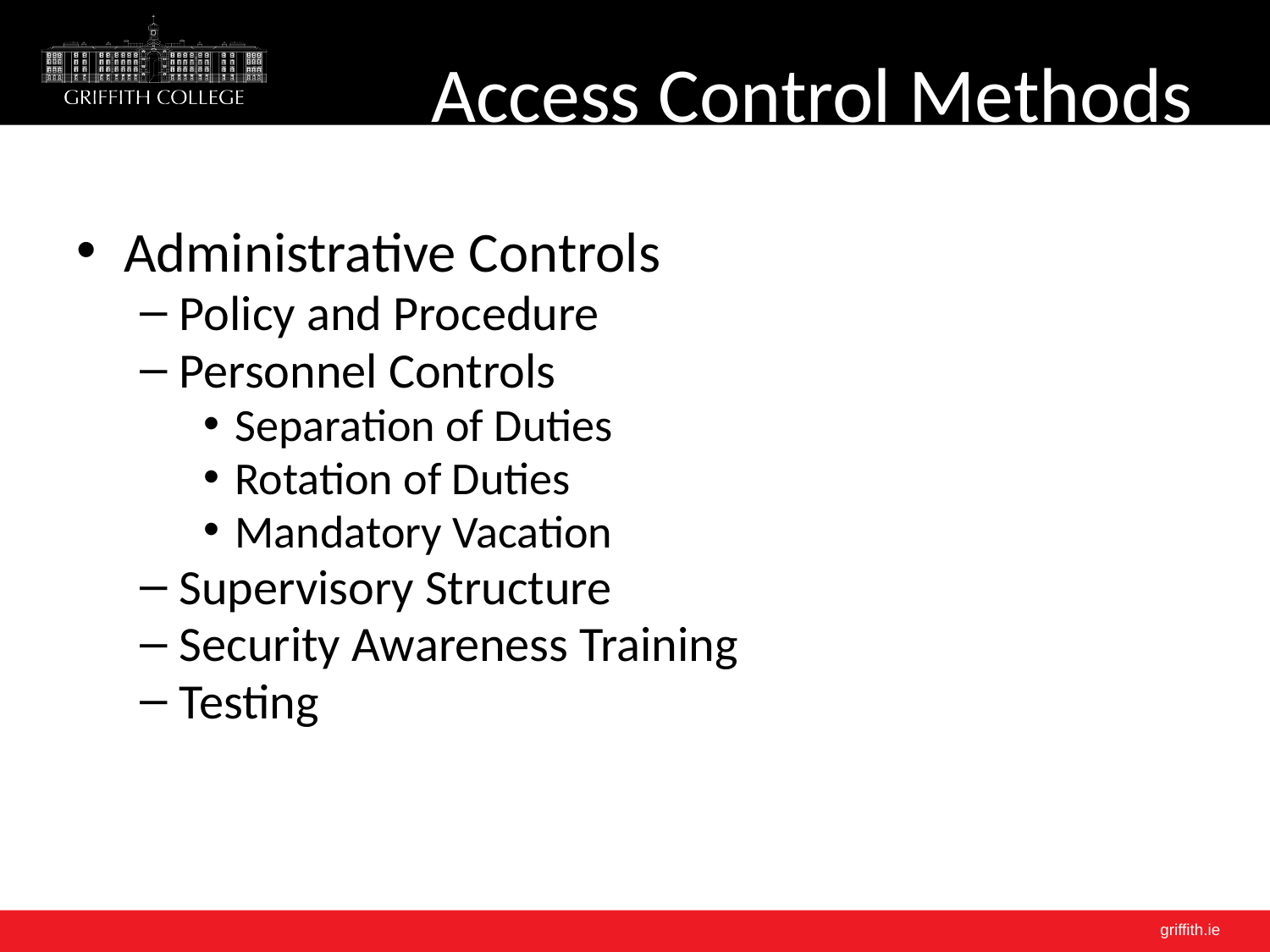

# Access Control Methods
Administrative Controls
Policy and Procedure
Personnel Controls
Separation of Duties
Rotation of Duties
Mandatory Vacation
Supervisory Structure
Security Awareness Training
Testing